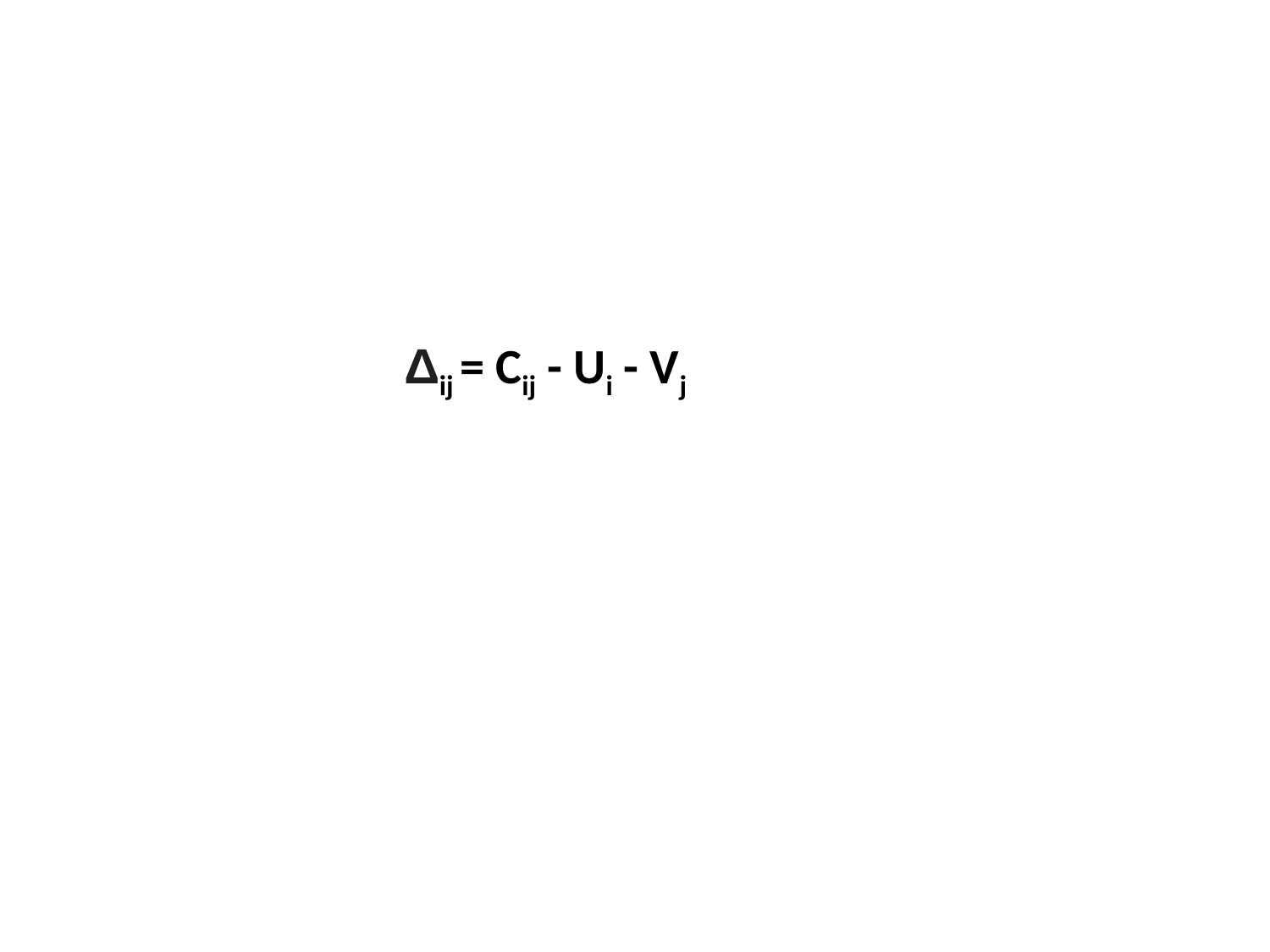

Δij = Cij - Ui - Vj